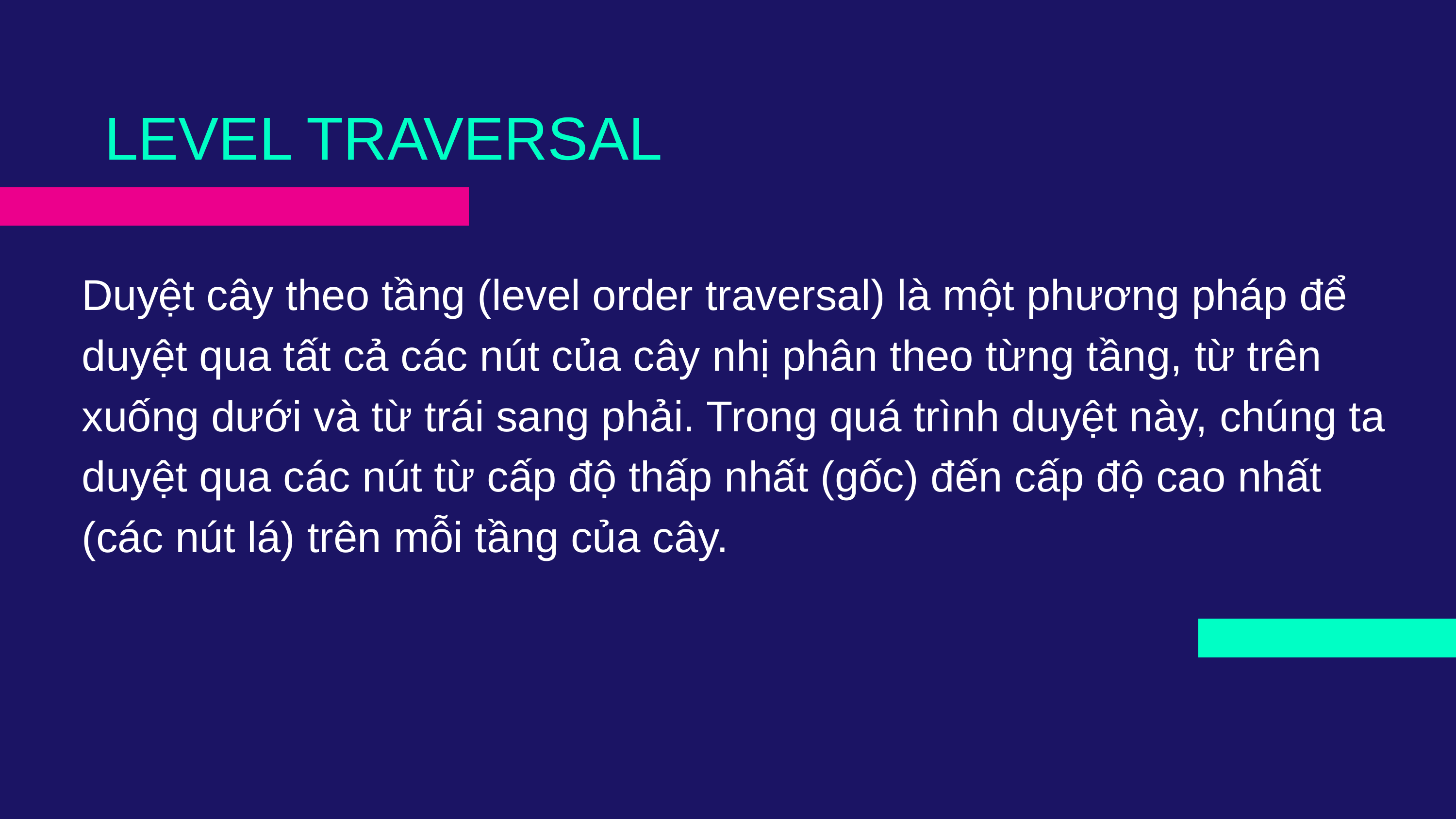

LEVEL TRAVERSAL

Duyệt cây theo tầng (level order traversal) là một phương pháp để duyệt qua tất cả các nút của cây nhị phân theo từng tầng, từ trên xuống dưới và từ trái sang phải. Trong quá trình duyệt này, chúng ta duyệt qua các nút từ cấp độ thấp nhất (gốc) đến cấp độ cao nhất (các nút lá) trên mỗi tầng của cây.